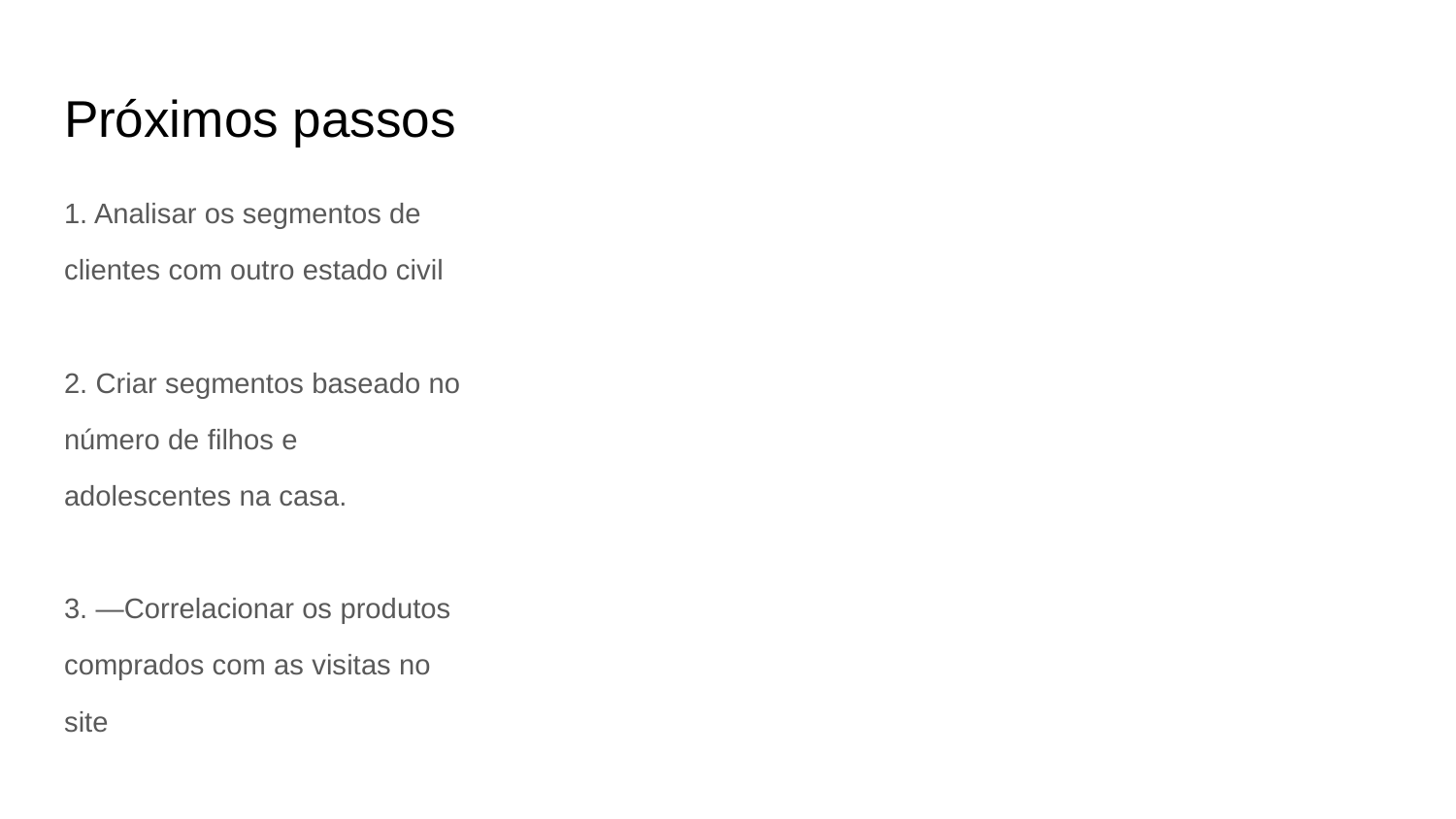

# Próximos passos
1. Analisar os segmentos de
clientes com outro estado civil

2. Criar segmentos baseado no
número de filhos e
adolescentes na casa.

3. —Correlacionar os produtos
comprados com as visitas no
site